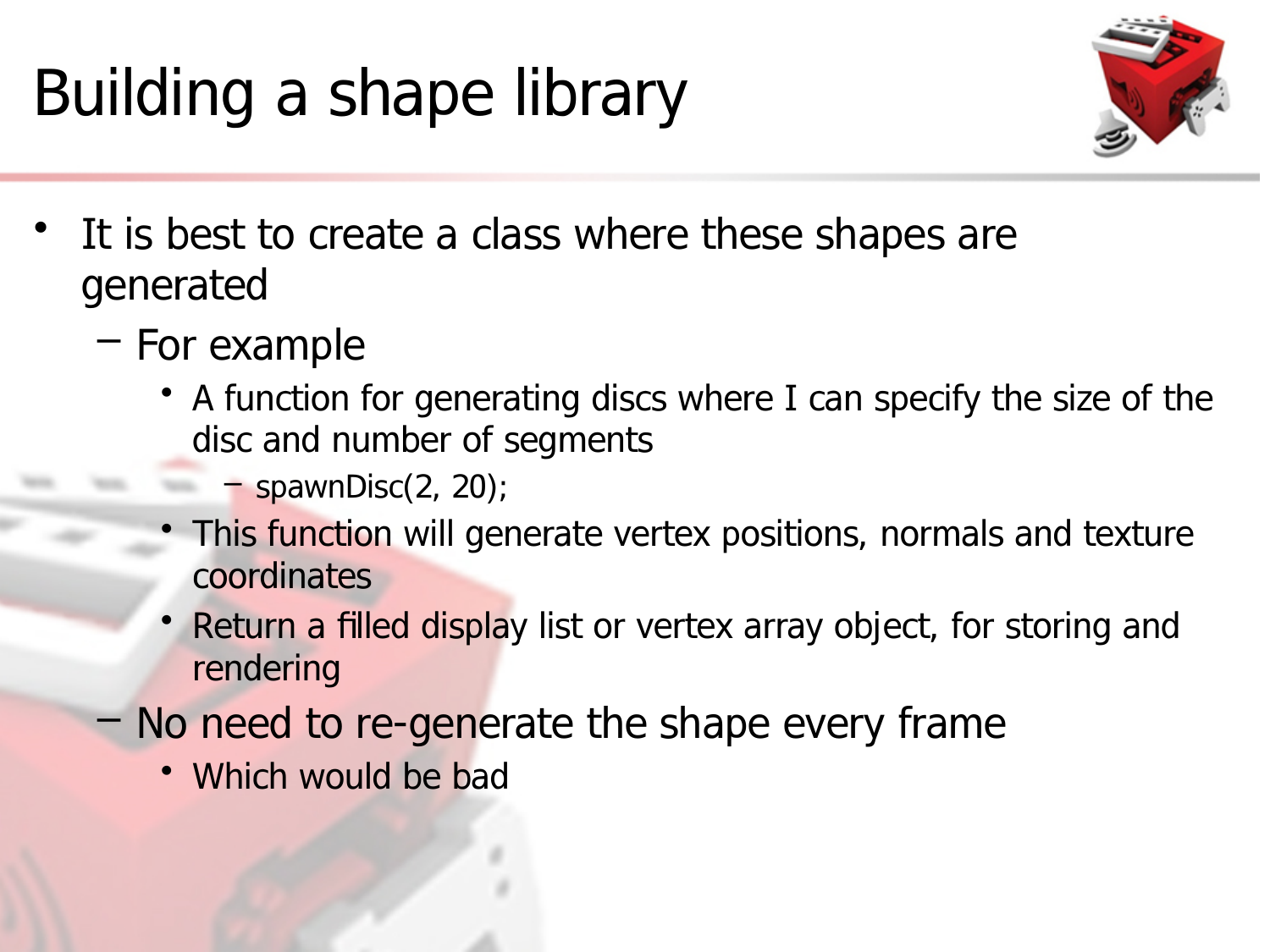

# Building a shape library
It is best to create a class where these shapes are generated
For example
A function for generating discs where I can specify the size of the disc and number of segments
spawnDisc(2, 20);
This function will generate vertex positions, normals and texture coordinates
Return a filled display list or vertex array object, for storing and rendering
No need to re-generate the shape every frame
Which would be bad